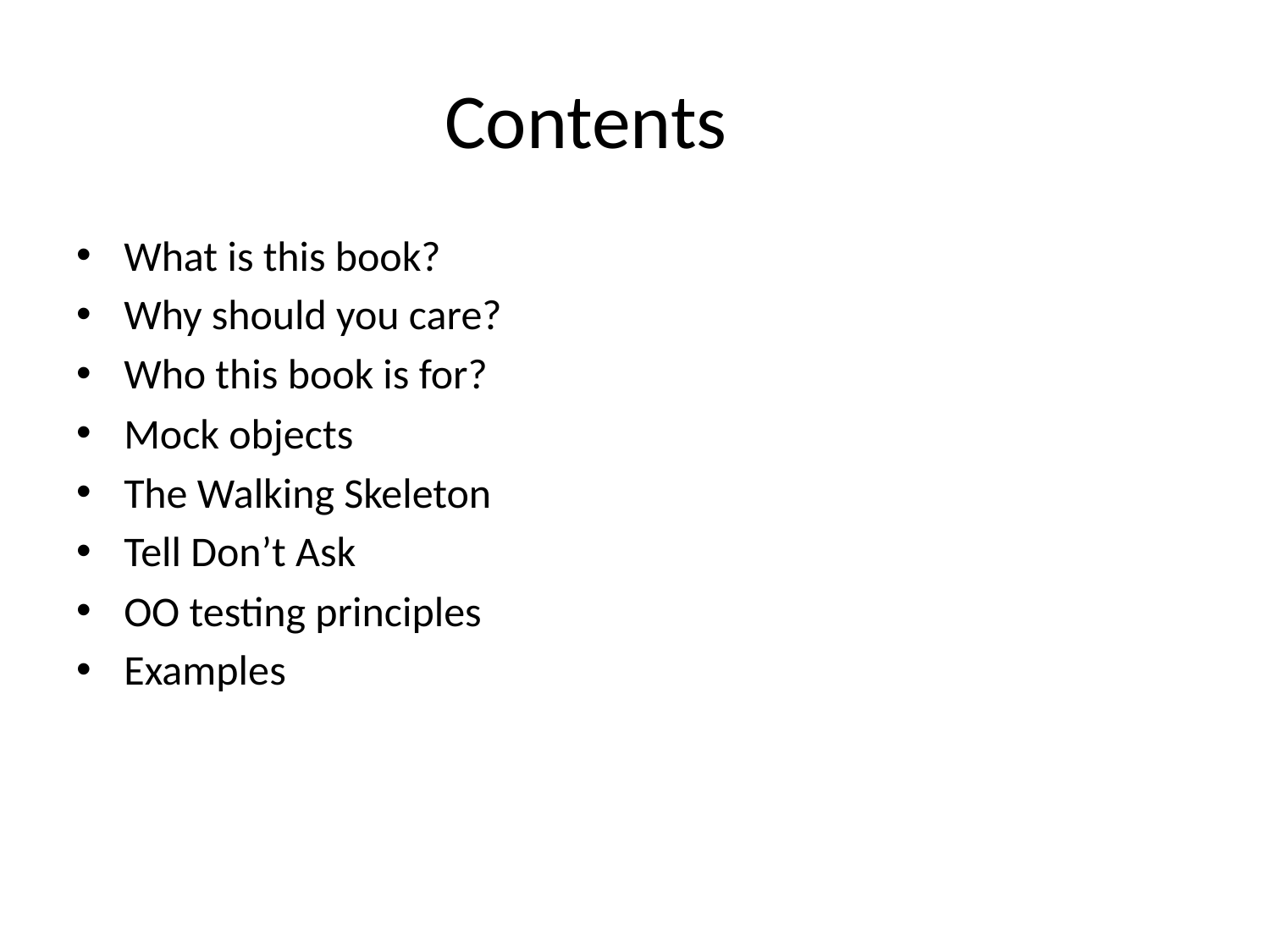

# Contents
What is this book?
Why should you care?
Who this book is for?
Mock objects
The Walking Skeleton
Tell Don’t Ask
OO testing principles
Examples